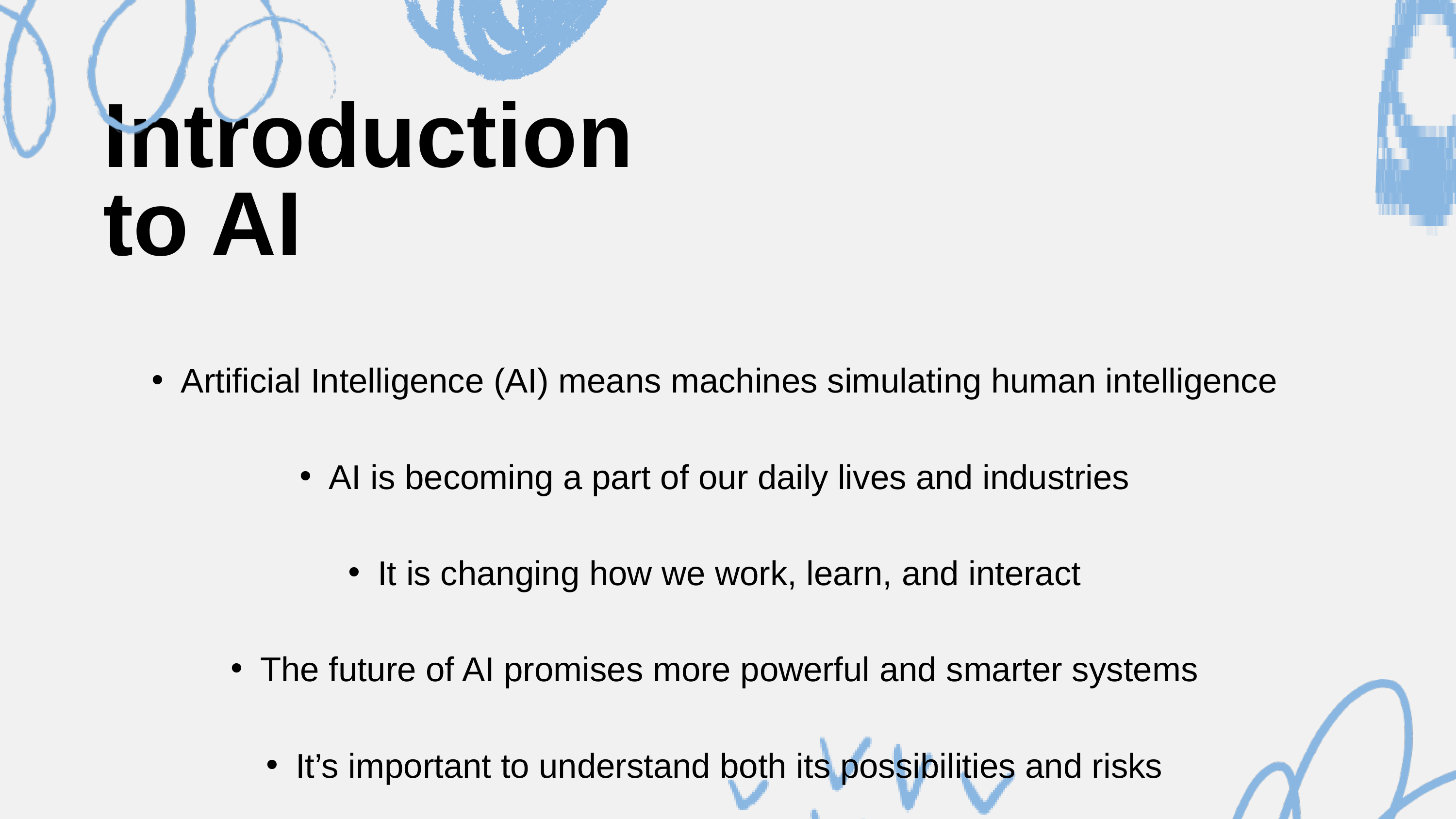

Introduction to AI

Artificial Intelligence (AI) means machines simulating human intelligence

AI is becoming a part of our daily lives and industries

It is changing how we work, learn, and interact

The future of AI promises more powerful and smarter systems

It’s important to understand both its possibilities and risks

This esentation explores key advancements and ethical concerns